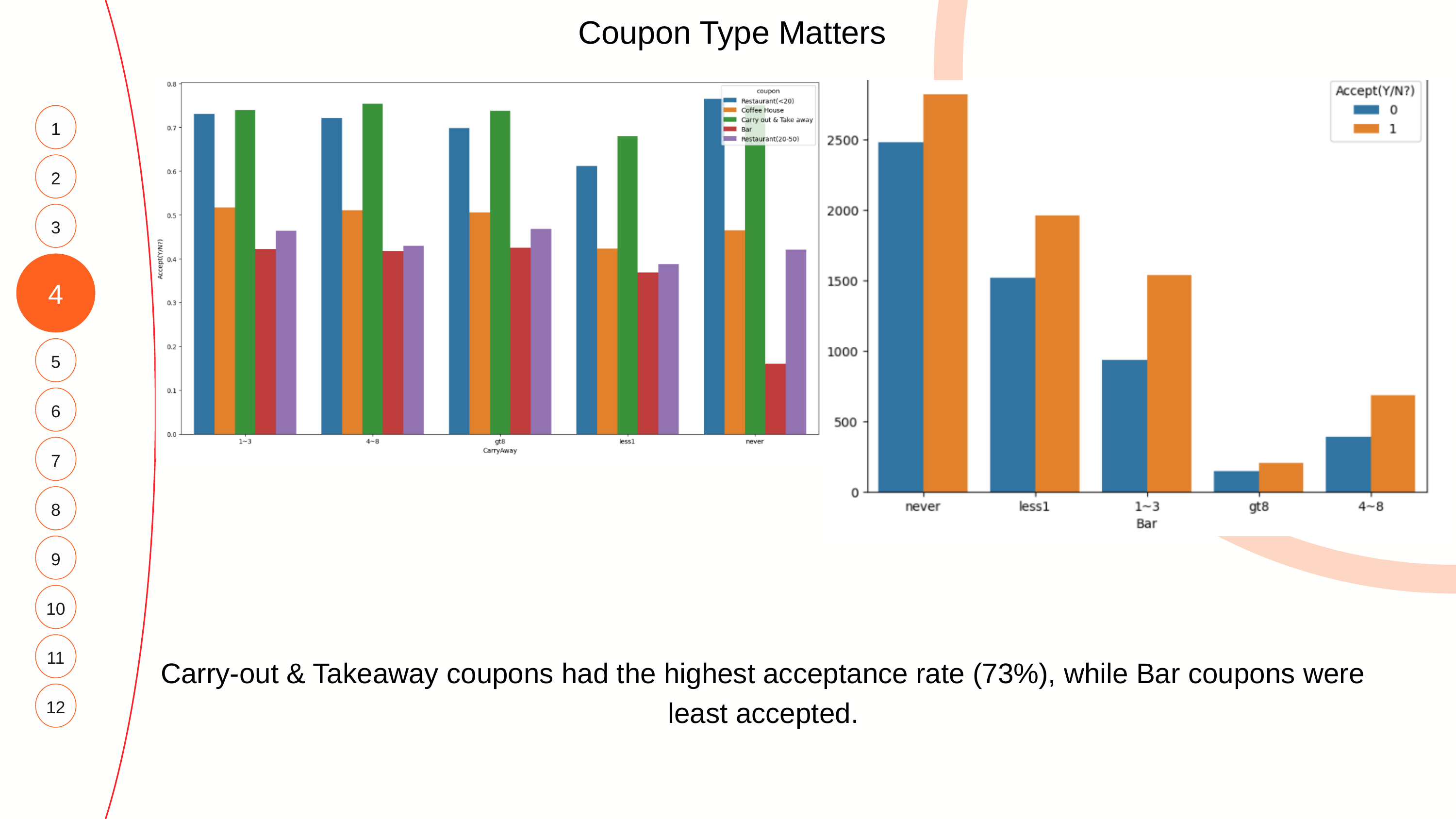

Coupon Type Matters

1

2

3

4

5

6

7

8

9

10

11
Carry-out & Takeaway coupons had the highest acceptance rate (73%), while Bar coupons were least accepted.

12